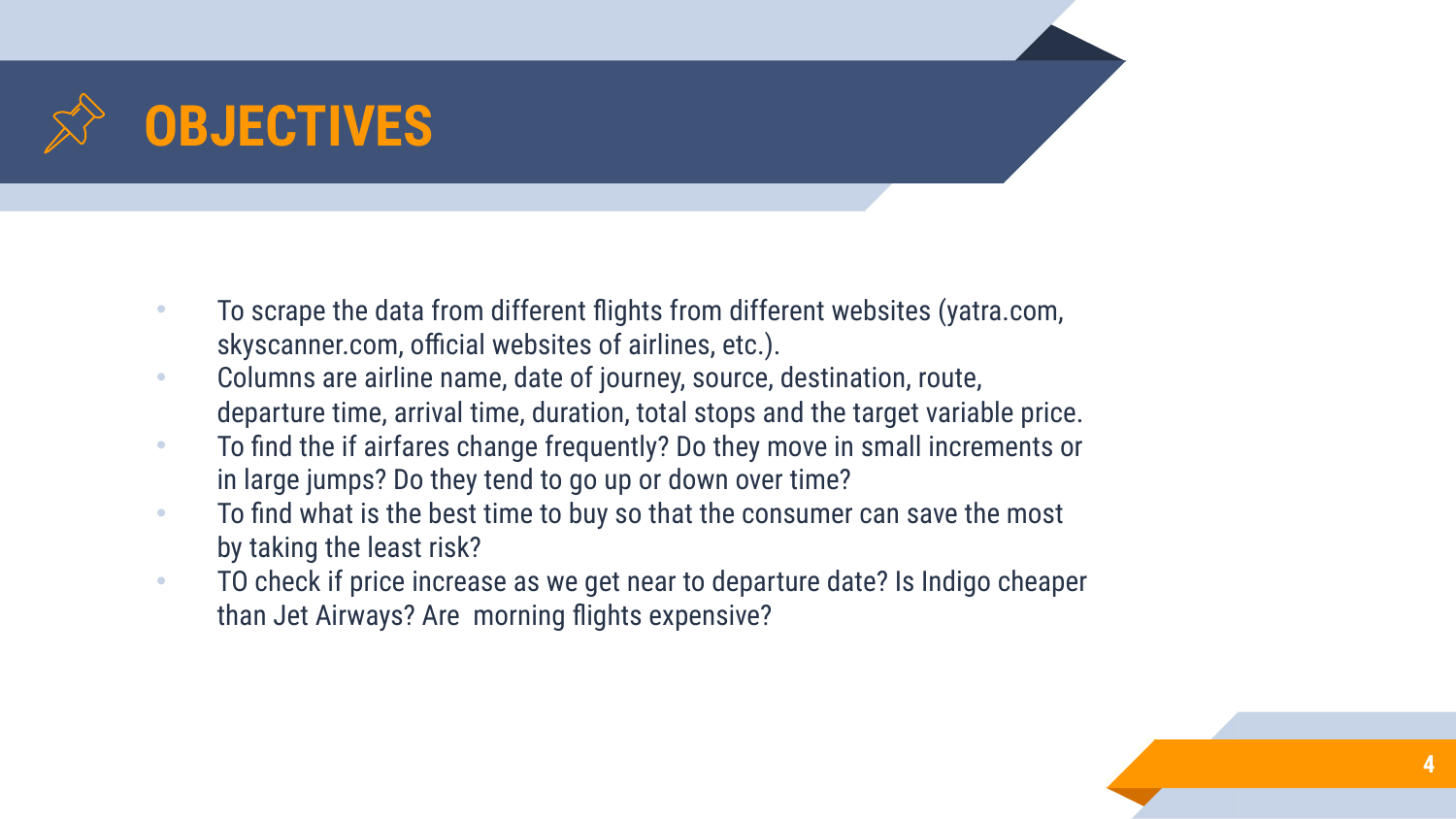

# OBJECTIVES

To scrape the data from different flights from different websites (yatra.com, skyscanner.com, official websites of airlines, etc.).
Columns are airline name, date of journey, source, destination, route, departure time, arrival time, duration, total stops and the target variable price.
To find the if airfares change frequently? Do they move in small increments or in large jumps? Do they tend to go up or down over time?
To find what is the best time to buy so that the consumer can save the most by taking the least risk?
TO check if price increase as we get near to departure date? Is Indigo cheaper than Jet Airways? Are  morning flights expensive?
4